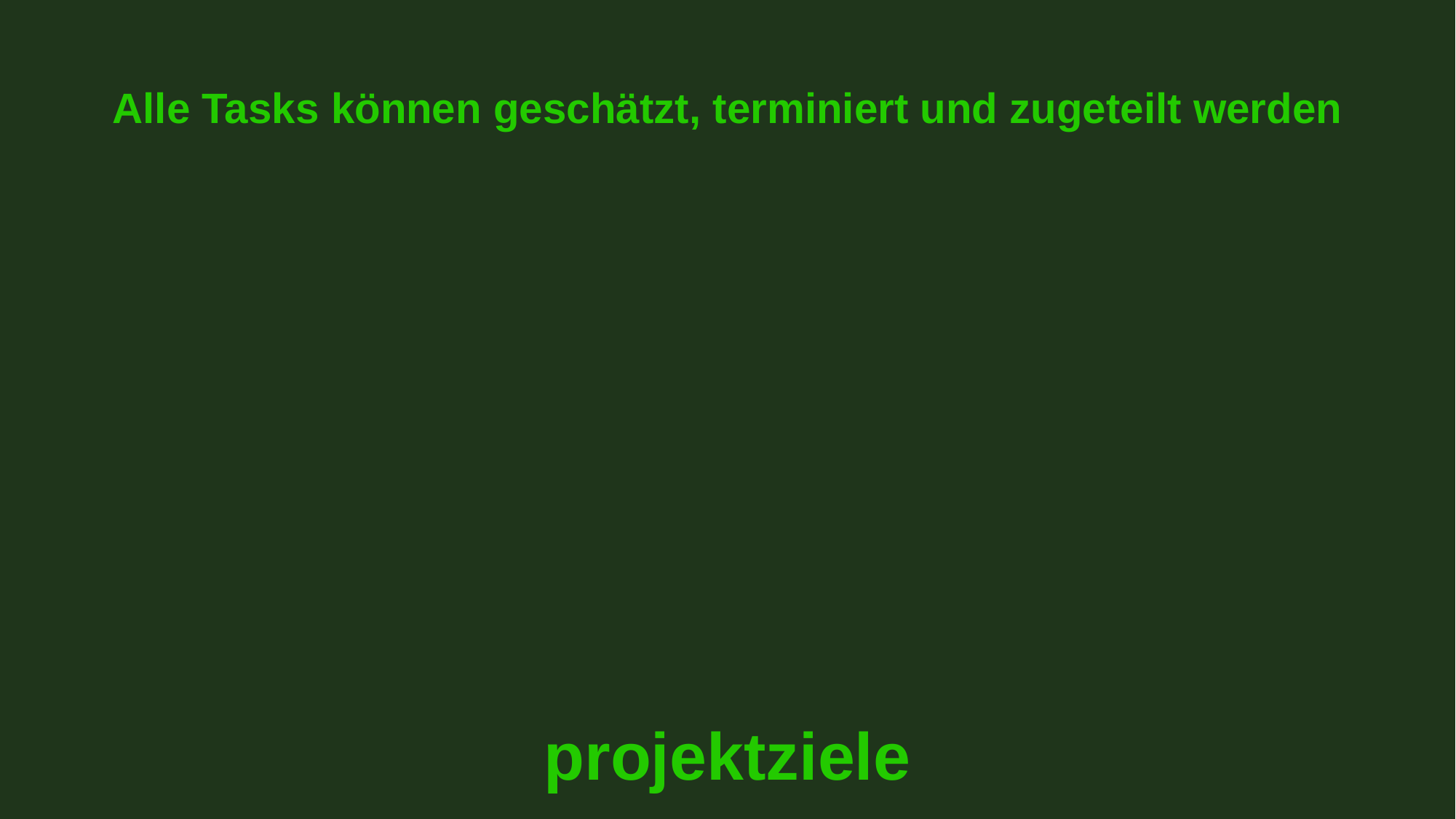

Alle Tasks können geschätzt, terminiert und zugeteilt werden
# projektziele